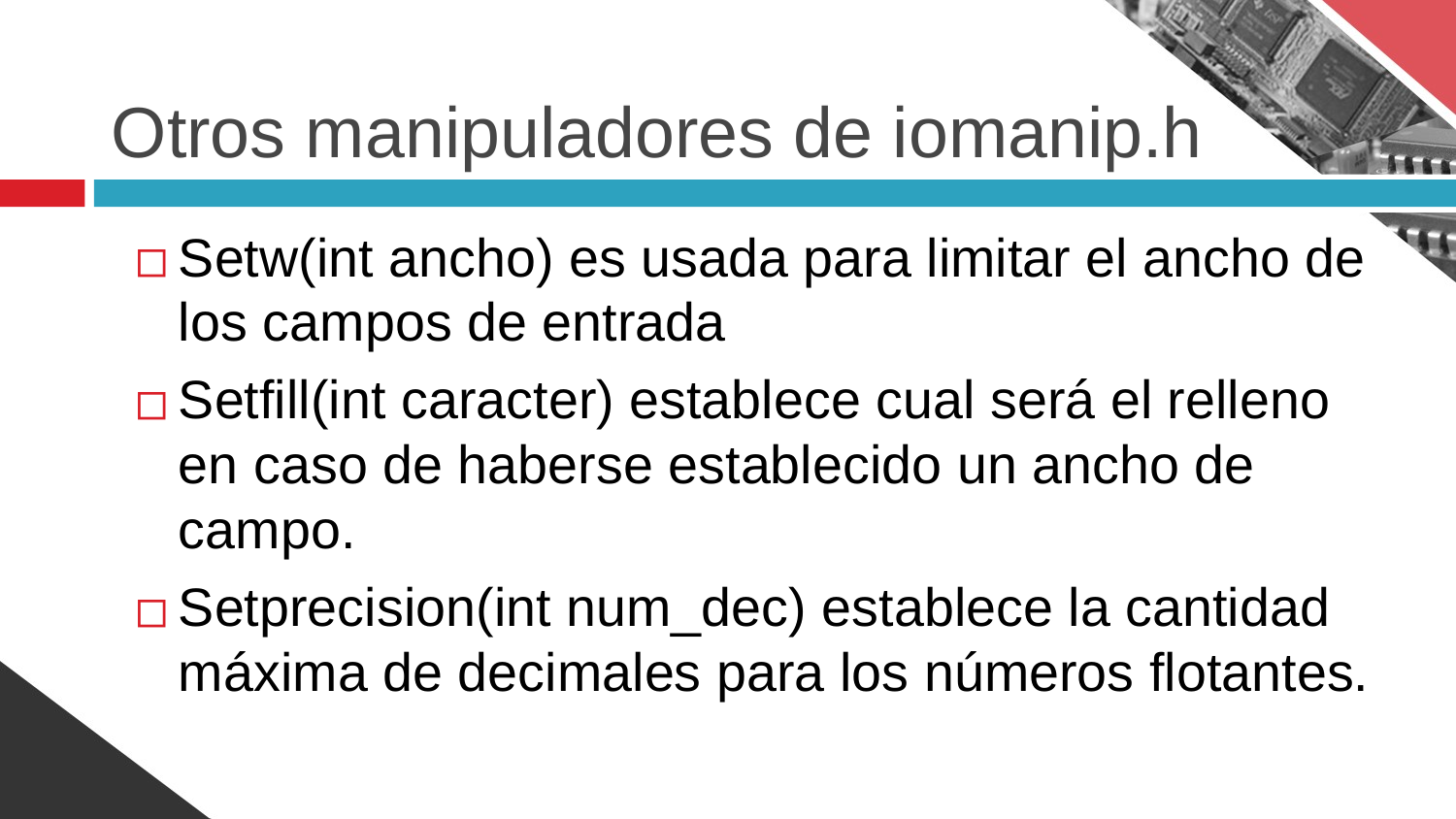

# Otros manipuladores de iomanip.h
Setw(int ancho) es usada para limitar el ancho de los campos de entrada
Setfill(int caracter) establece cual será el relleno en caso de haberse establecido un ancho de campo.
Setprecision(int num_dec) establece la cantidad máxima de decimales para los números flotantes.